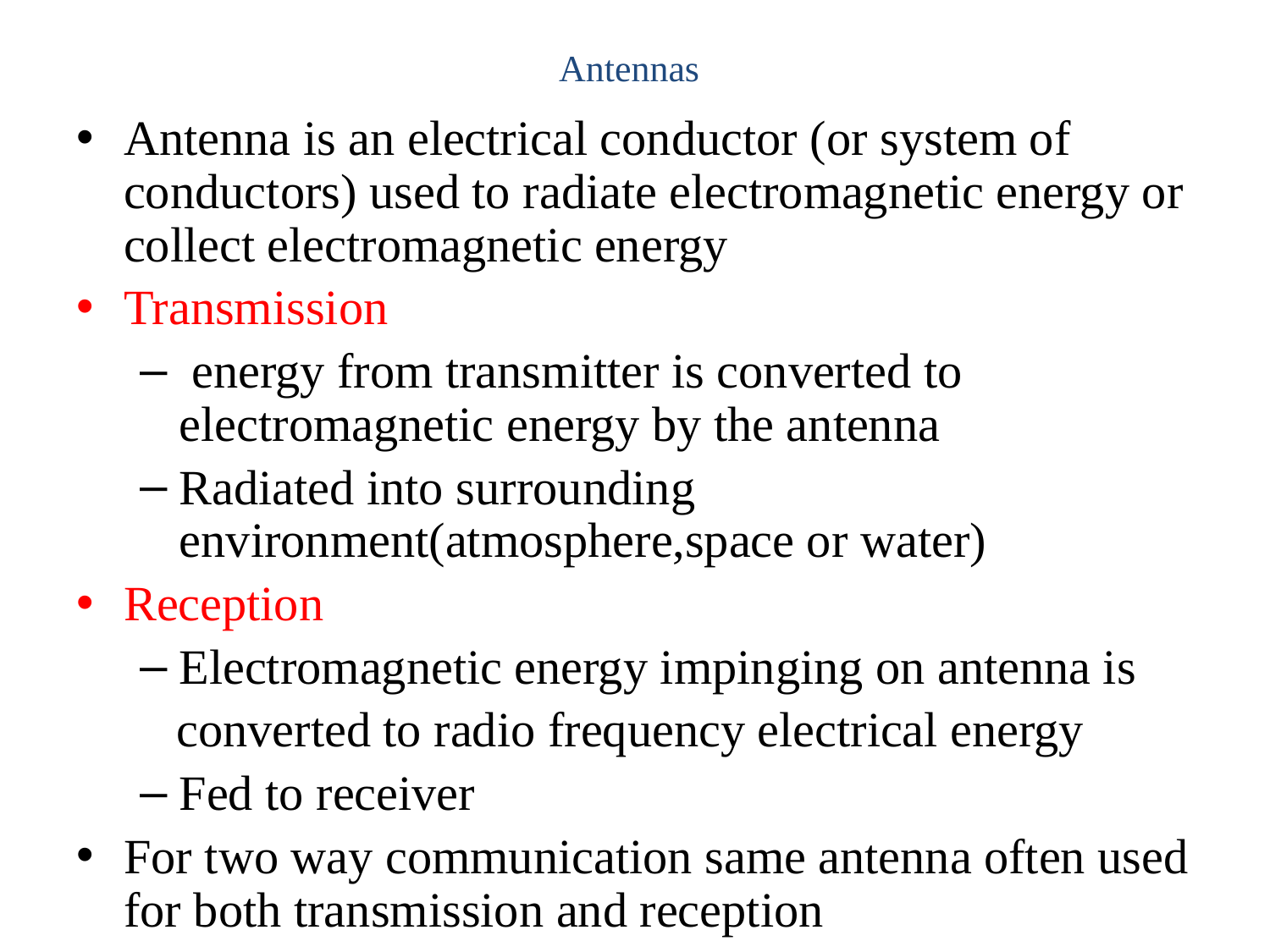

# Antennas
Antenna is an electrical conductor (or system of conductors) used to radiate electromagnetic energy or collect electromagnetic energy
Transmission
 energy from transmitter is converted to electromagnetic energy by the antenna
Radiated into surrounding environment(atmosphere,space or water)
Reception
Electromagnetic energy impinging on antenna is
   converted to radio frequency electrical energy
Fed to receiver
For two way communication same antenna often used for both transmission and reception